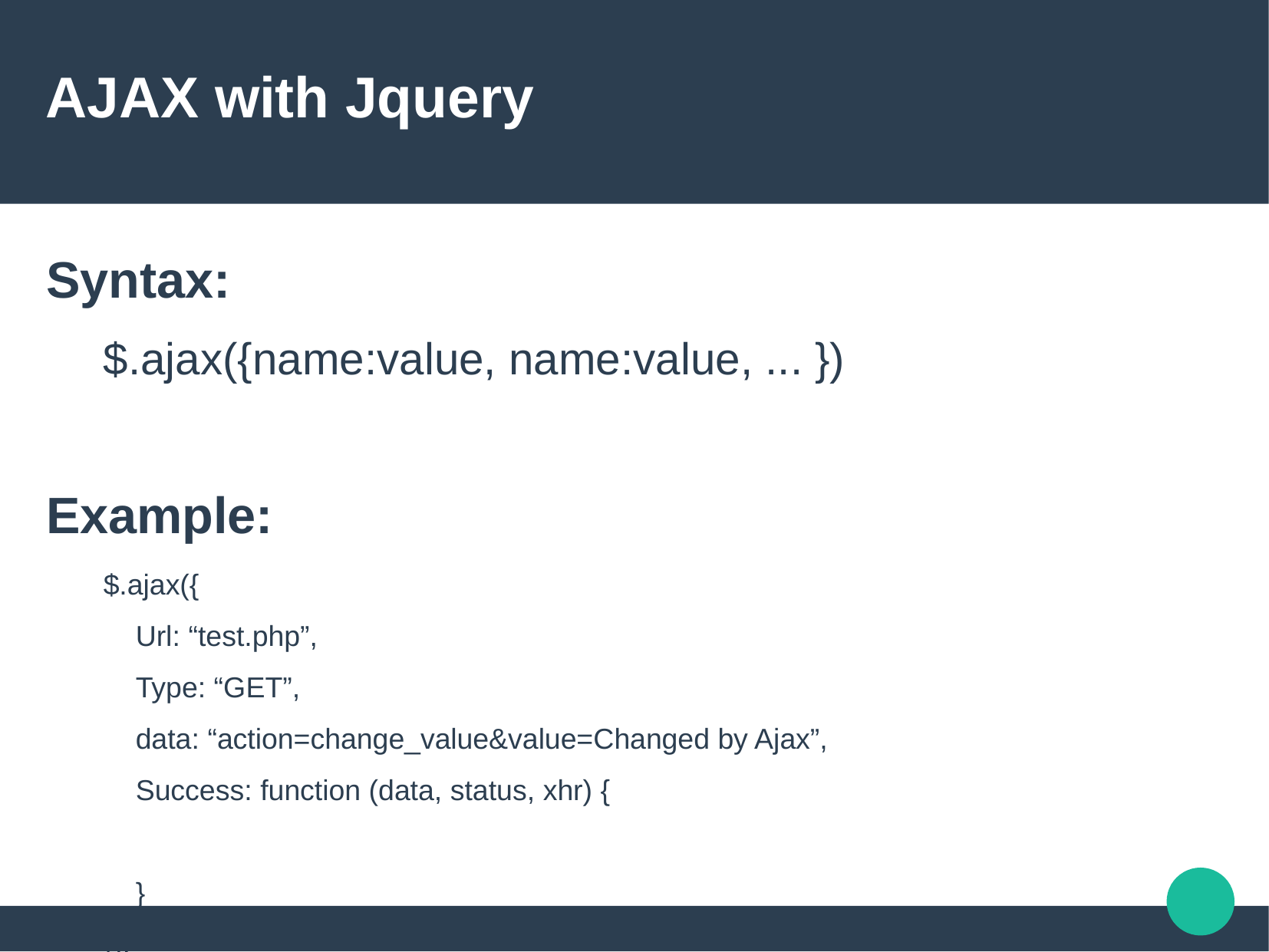

# AJAX with Jquery
Syntax:
$.ajax({name:value, name:value, ... })

Example:
$.ajax({
    Url: “test.php”,
    Type: “GET”,
    data: “action=change_value&value=Changed by Ajax”,
    Success: function (data, status, xhr) {

    }
});